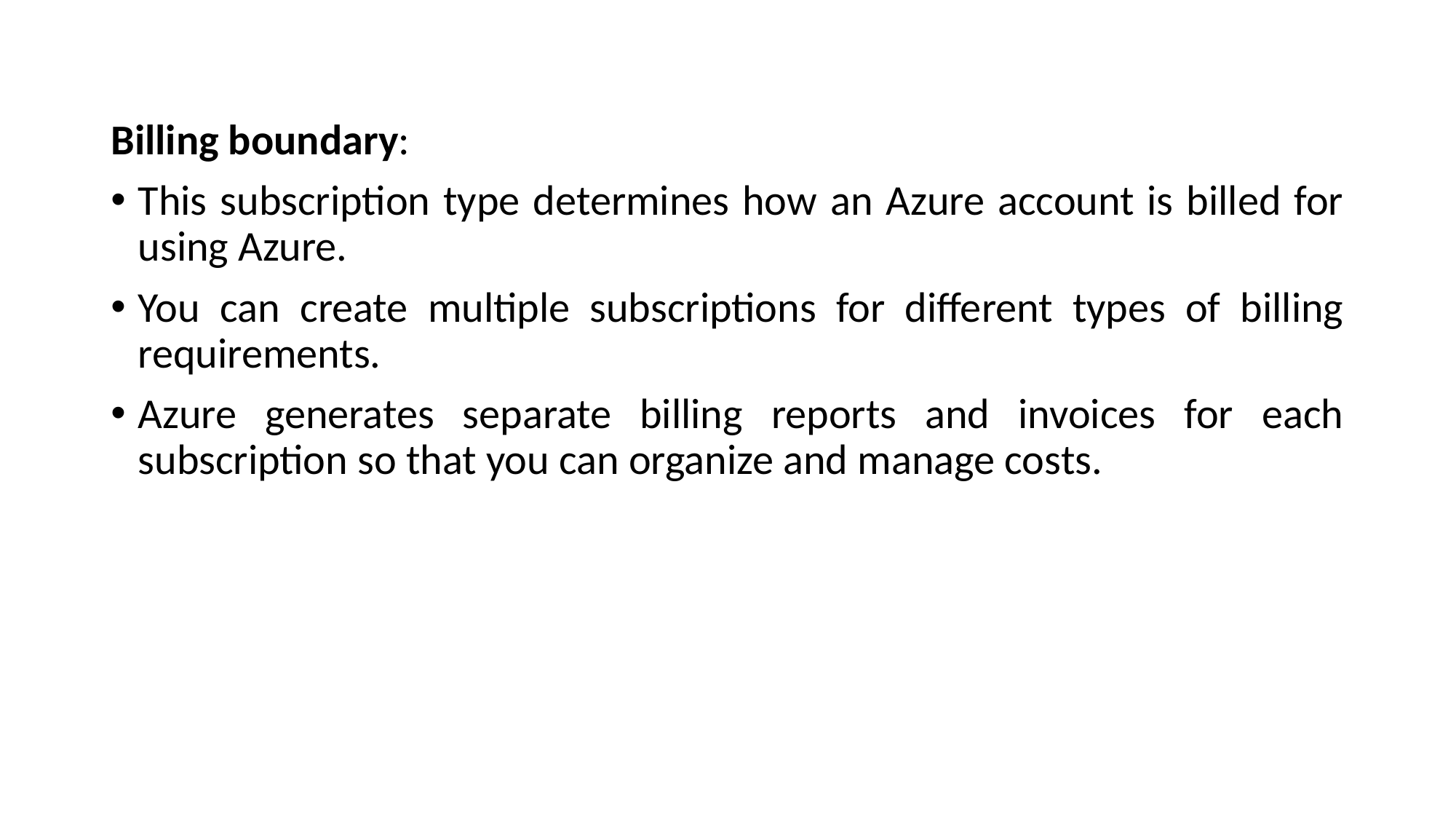

Billing boundary:
This subscription type determines how an Azure account is billed for using Azure.
You can create multiple subscriptions for different types of billing requirements.
Azure generates separate billing reports and invoices for each subscription so that you can organize and manage costs.